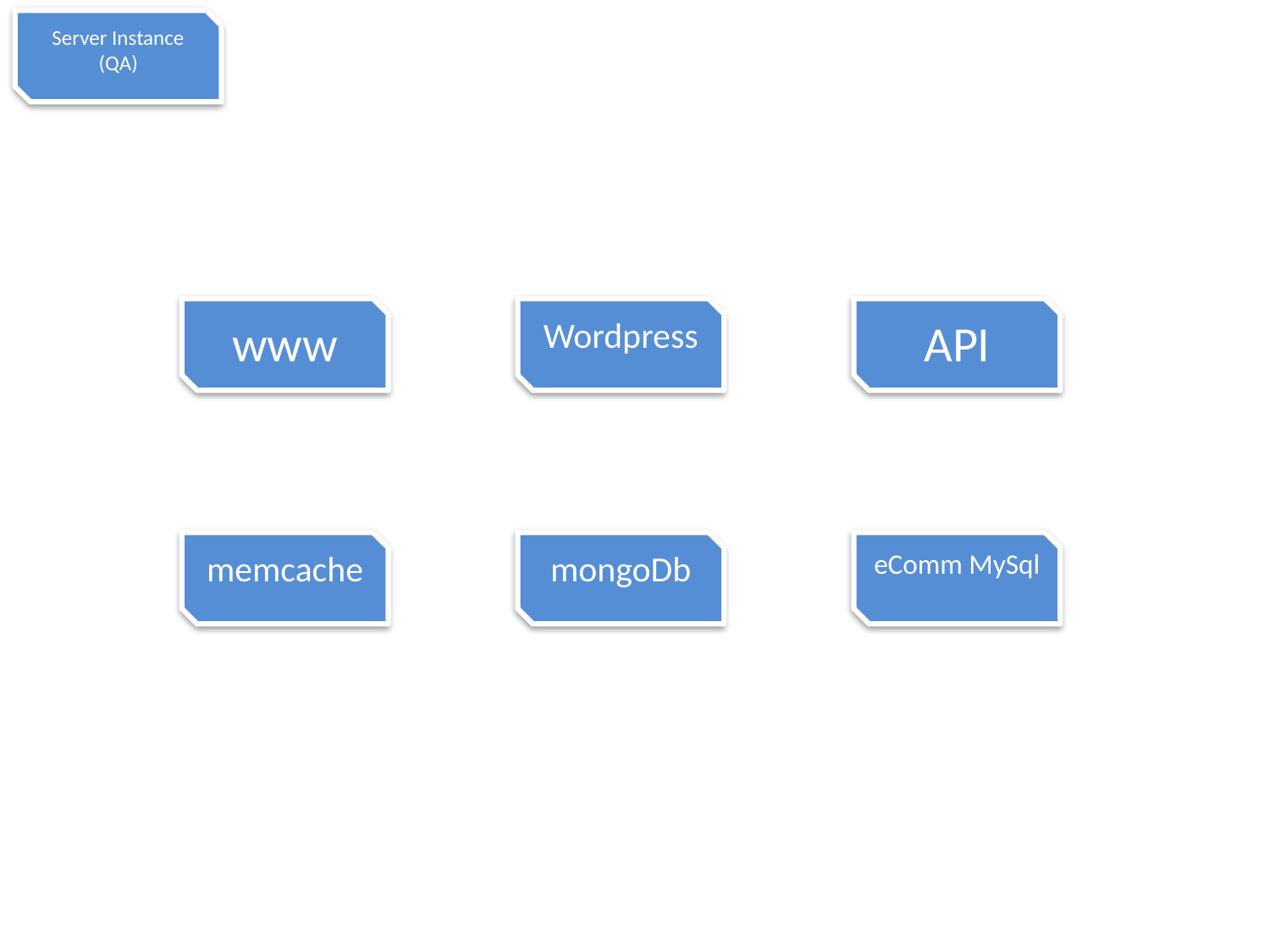

Server Instance
(QA)
www
Wordpress
API
memcache
mongoDb
eComm MySql